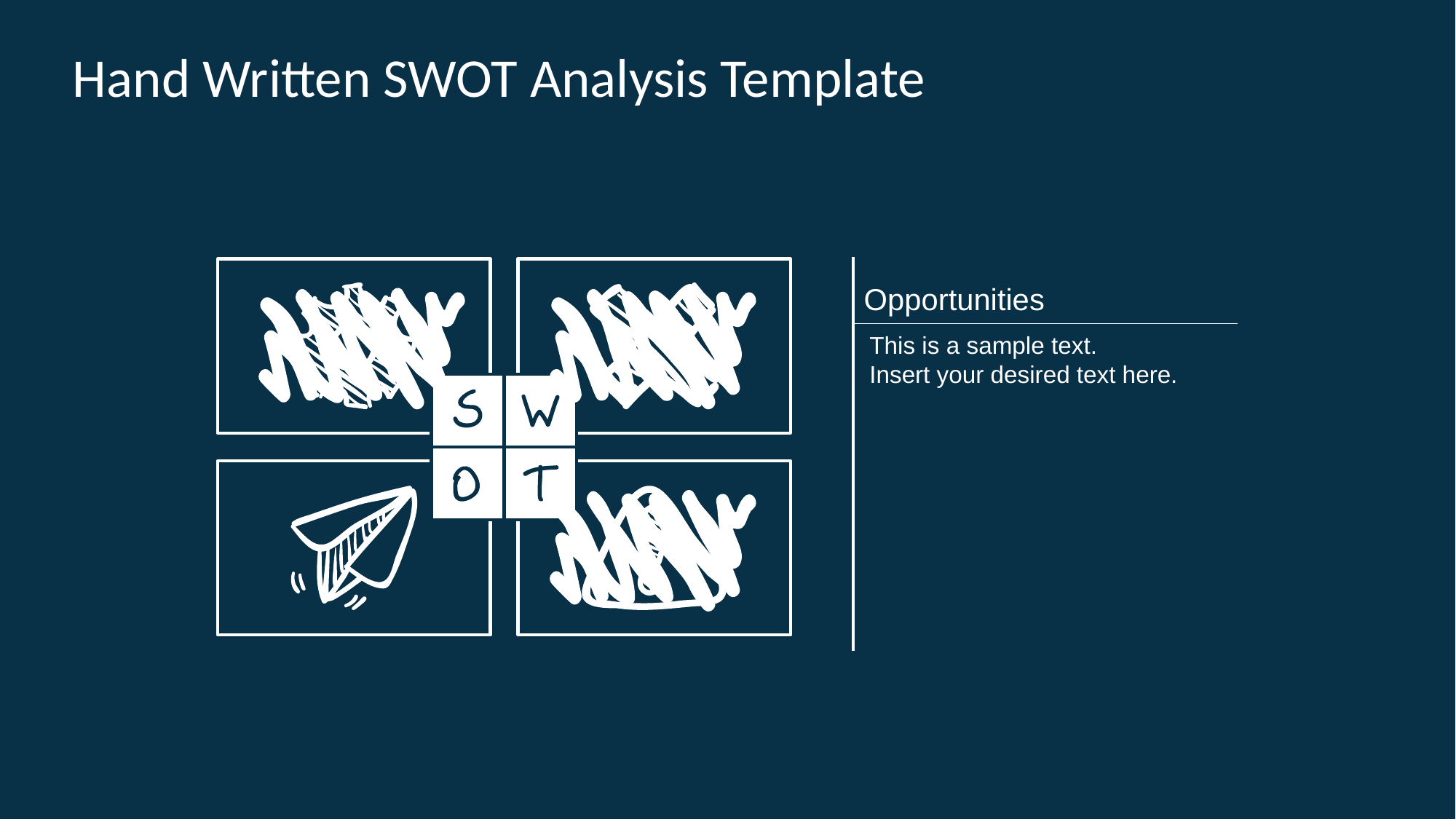

# Hand Written SWOT Analysis Template

Opportunities

This is a sample text.
Insert your desired text here.